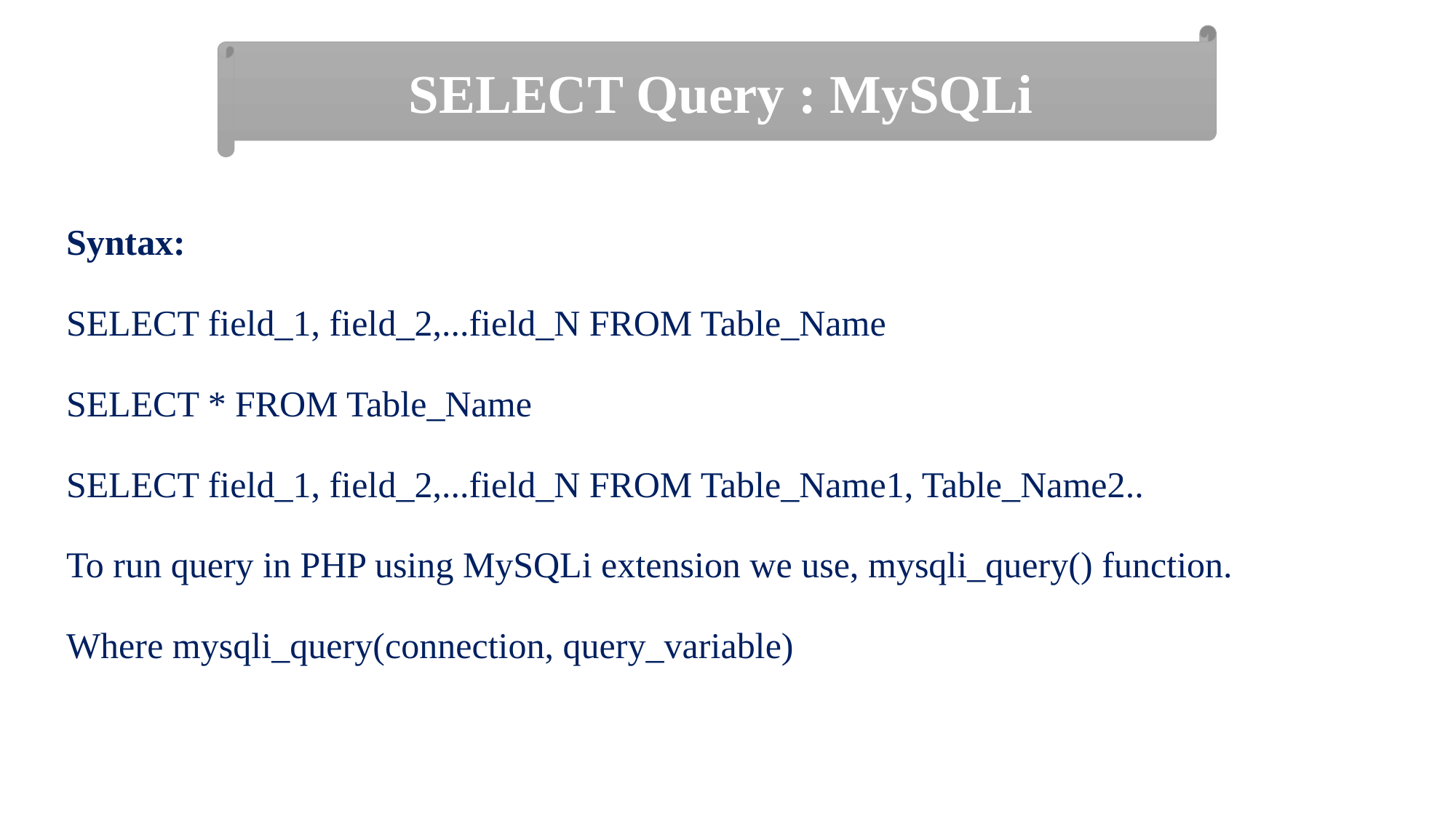

SELECT Query : MySQLi
Syntax:
SELECT field_1, field_2,...field_N FROM Table_Name
SELECT * FROM Table_Name
SELECT field_1, field_2,...field_N FROM Table_Name1, Table_Name2..
To run query in PHP using MySQLi extension we use, mysqli_query() function.
Where mysqli_query(connection, query_variable)